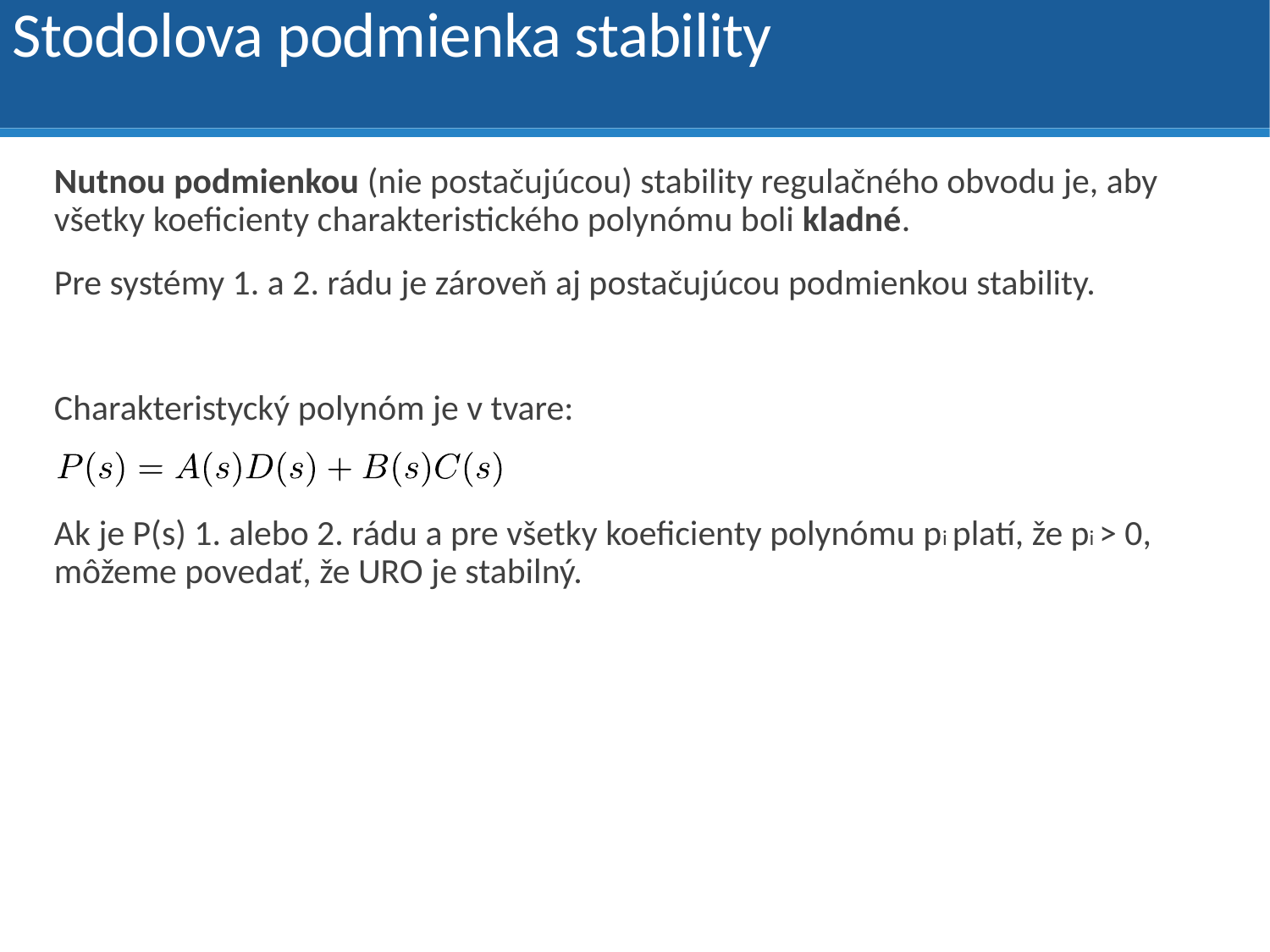

Stodolova podmienka stability

Nutnou podmienkou (nie postačujúcou) stability regulačného obvodu je, aby všetky koeficienty charakteristického polynómu boli kladné.
Pre systémy 1. a 2. rádu je zároveň aj postačujúcou podmienkou stability.

Charakteristycký polynóm je v tvare:

Ak je P(s) 1. alebo 2. rádu a pre všetky koeficienty polynómu pi platí, že pi > 0, môžeme povedať, že URO je stabilný.